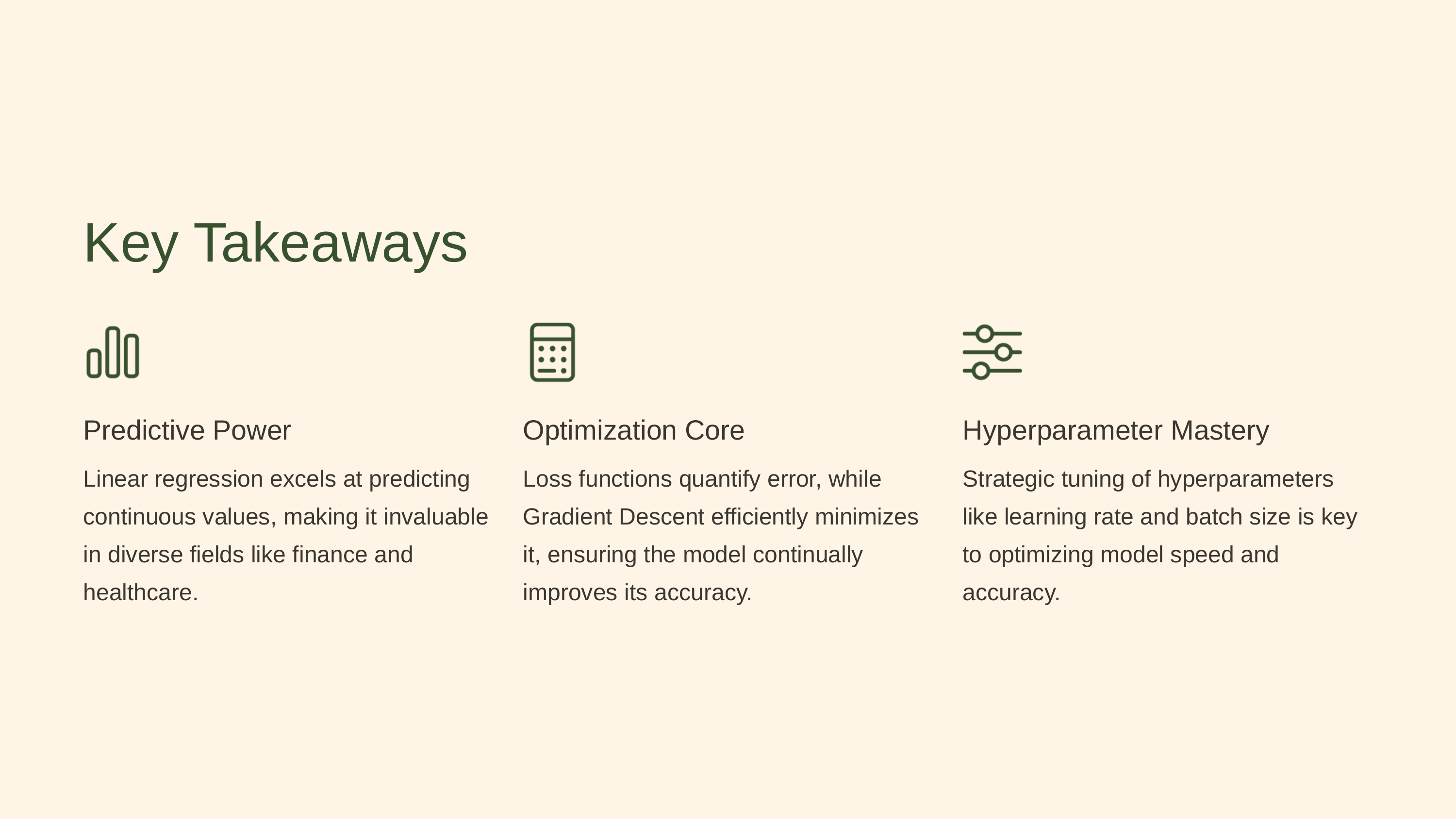

Key Takeaways

Predictive Power
Optimization Core
Hyperparameter Mastery
Linear regression excels at predicting continuous values, making it invaluable in diverse fields like finance and healthcare.
Loss functions quantify error, while Gradient Descent efficiently minimizes it, ensuring the model continually improves its accuracy.
Strategic tuning of hyperparameters like learning rate and batch size is key to optimizing model speed and accuracy.